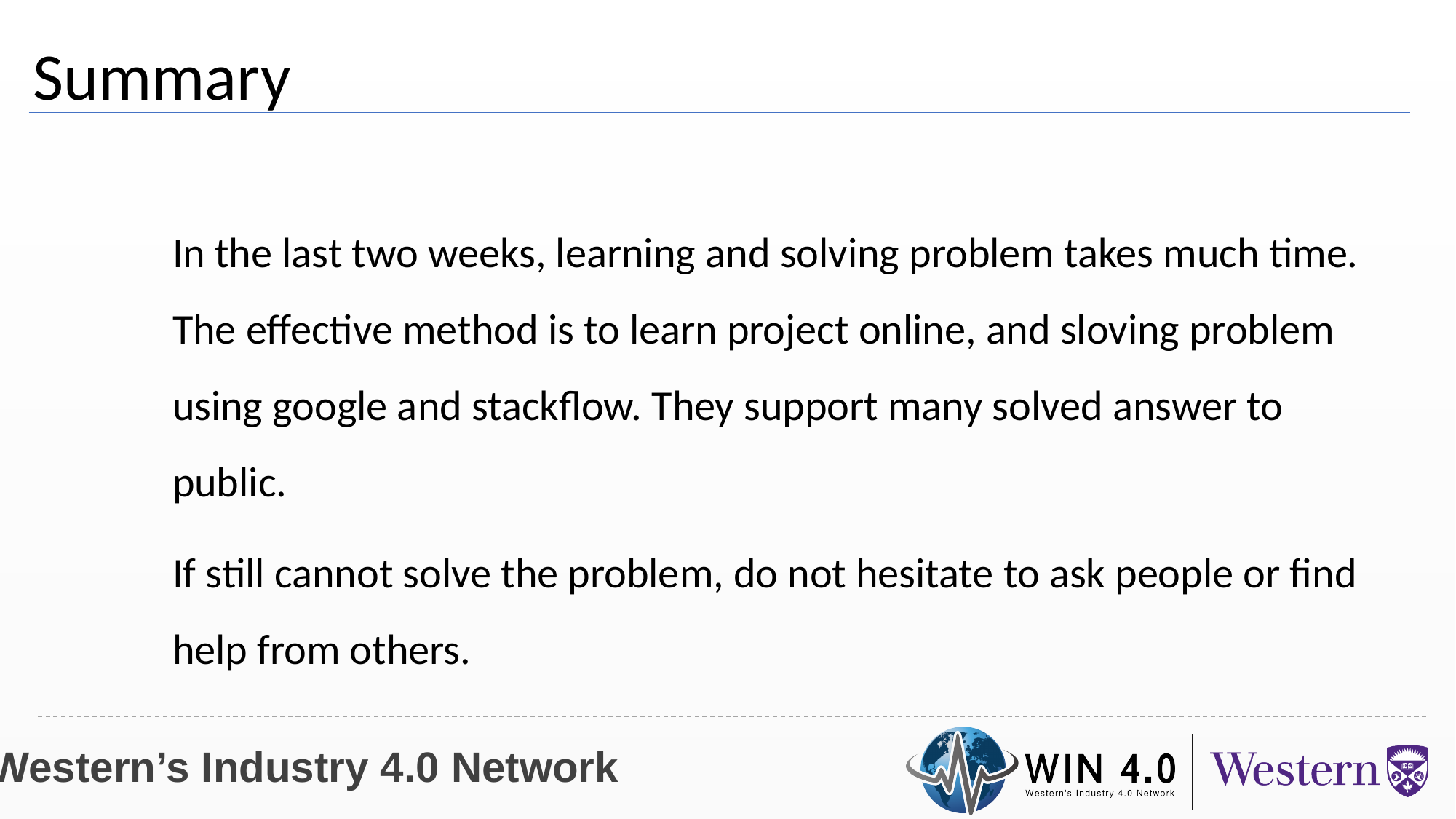

Summary
In the last two weeks, learning and solving problem takes much time. The effective method is to learn project online, and sloving problem using google and stackflow. They support many solved answer to public.
If still cannot solve the problem, do not hesitate to ask people or find help from others.